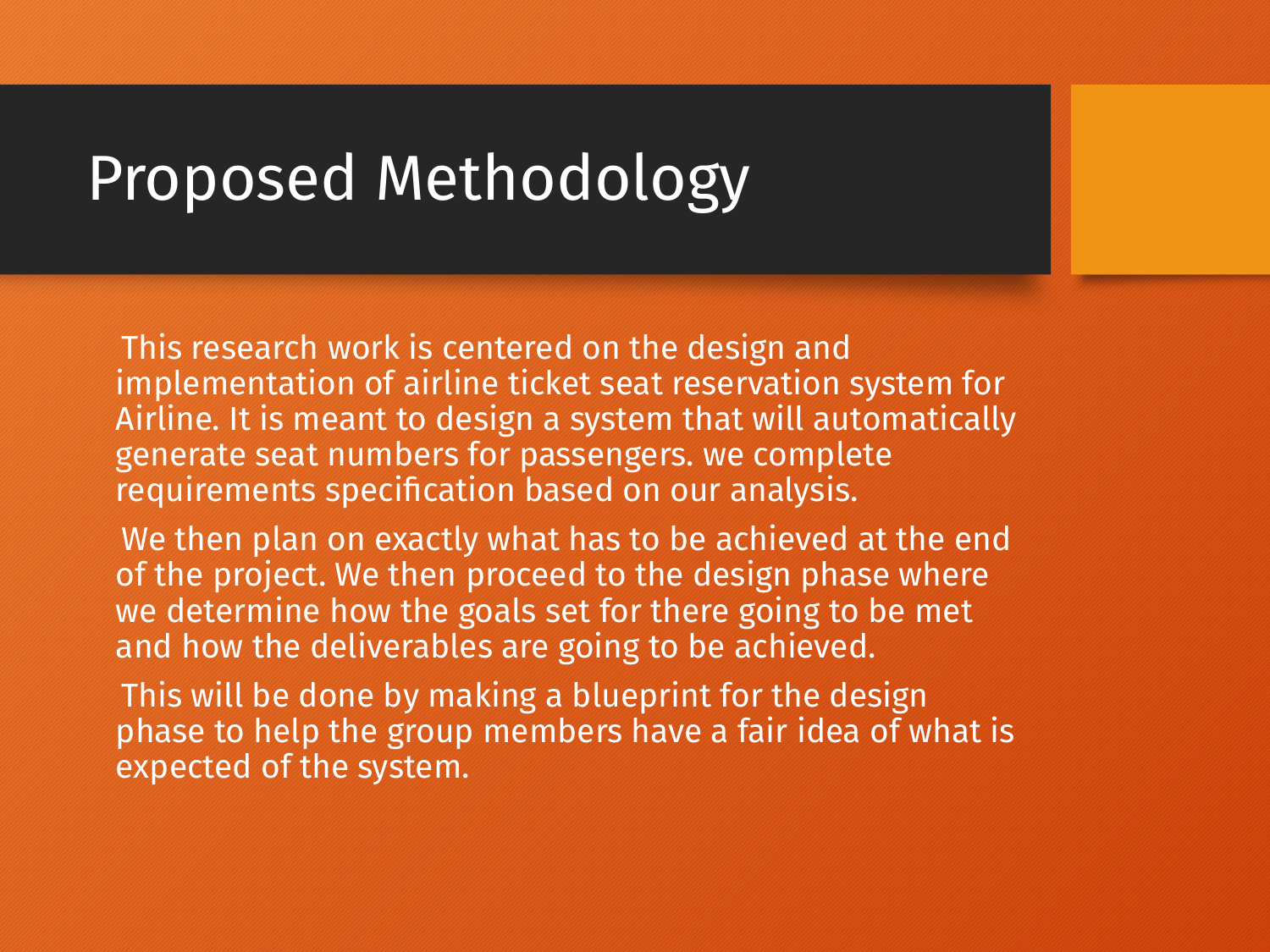

# Proposed Methodology
    This research work is centered on the design and implementation of airline ticket seat reservation system for Airline. It is meant to design a system that will automatically generate seat numbers for passengers. we complete requirements specification based on our analysis.
    We then plan on exactly what has to be achieved at the end of the project. We then proceed to the design phase where we determine how the goals set for there going to be met and how the deliverables are going to be achieved.
    This will be done by making a blueprint for the design phase to help the group members have a fair idea of what is expected of the system.